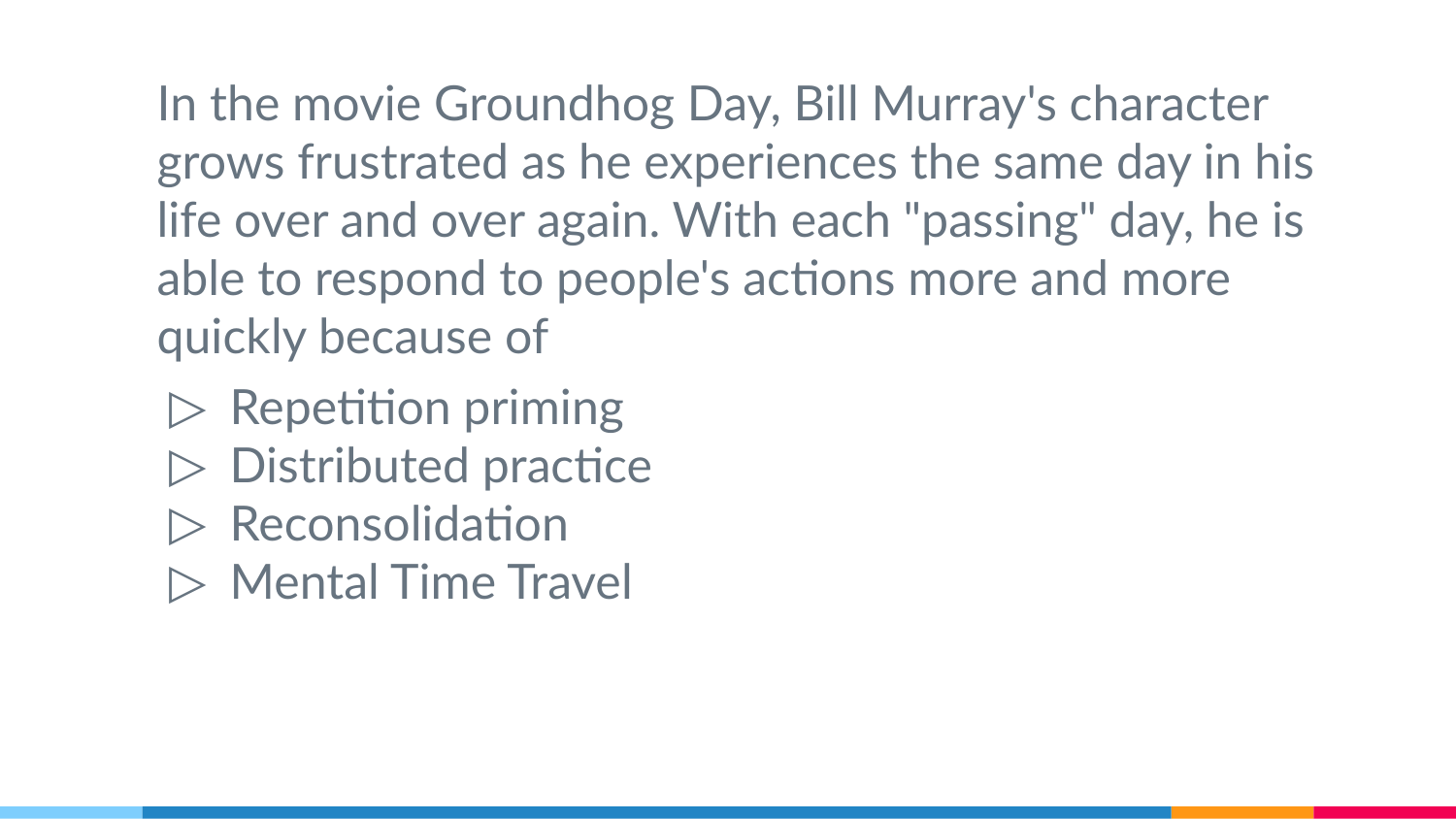

In the movie Groundhog Day, Bill Murray's character grows frustrated as he experiences the same day in his life over and over again. With each "passing" day, he is able to respond to people's actions more and more quickly because of
Repetition priming
Distributed practice
Reconsolidation
Mental Time Travel